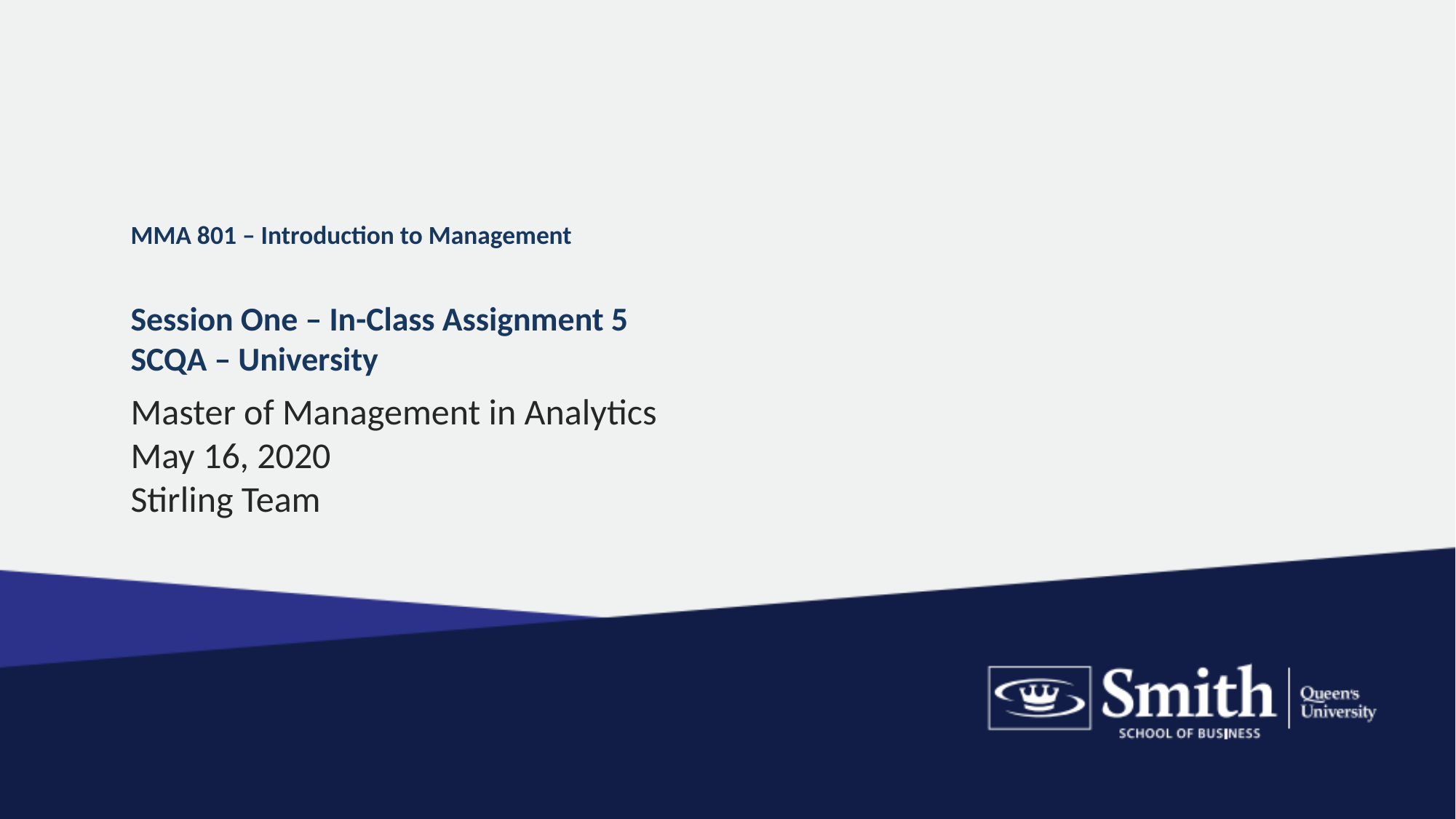

# MMA 801 – Introduction to Management Session One – In-Class Assignment 5 SCQA – University
Master of Management in Analytics
May 16, 2020
Stirling Team